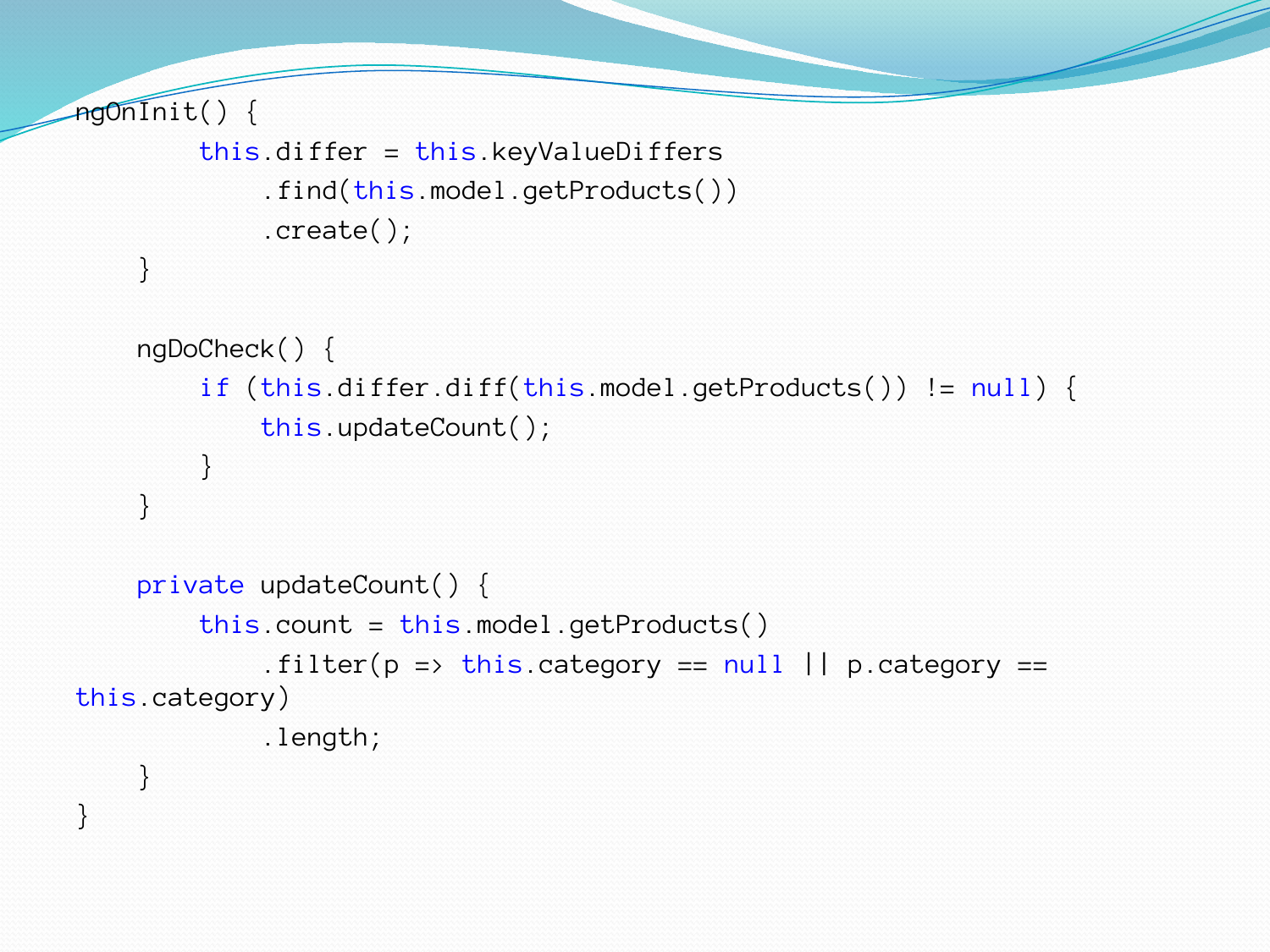

ngOnInit() {
        this.differ = this.keyValueDiffers
            .find(this.model.getProducts())
            .create();
    }

    ngDoCheck() {
        if (this.differ.diff(this.model.getProducts()) != null) {
            this.updateCount();
        }
    }

    private updateCount() {
        this.count = this.model.getProducts()
            .filter(p => this.category == null || p.category == this.category)
            .length;
    }
}